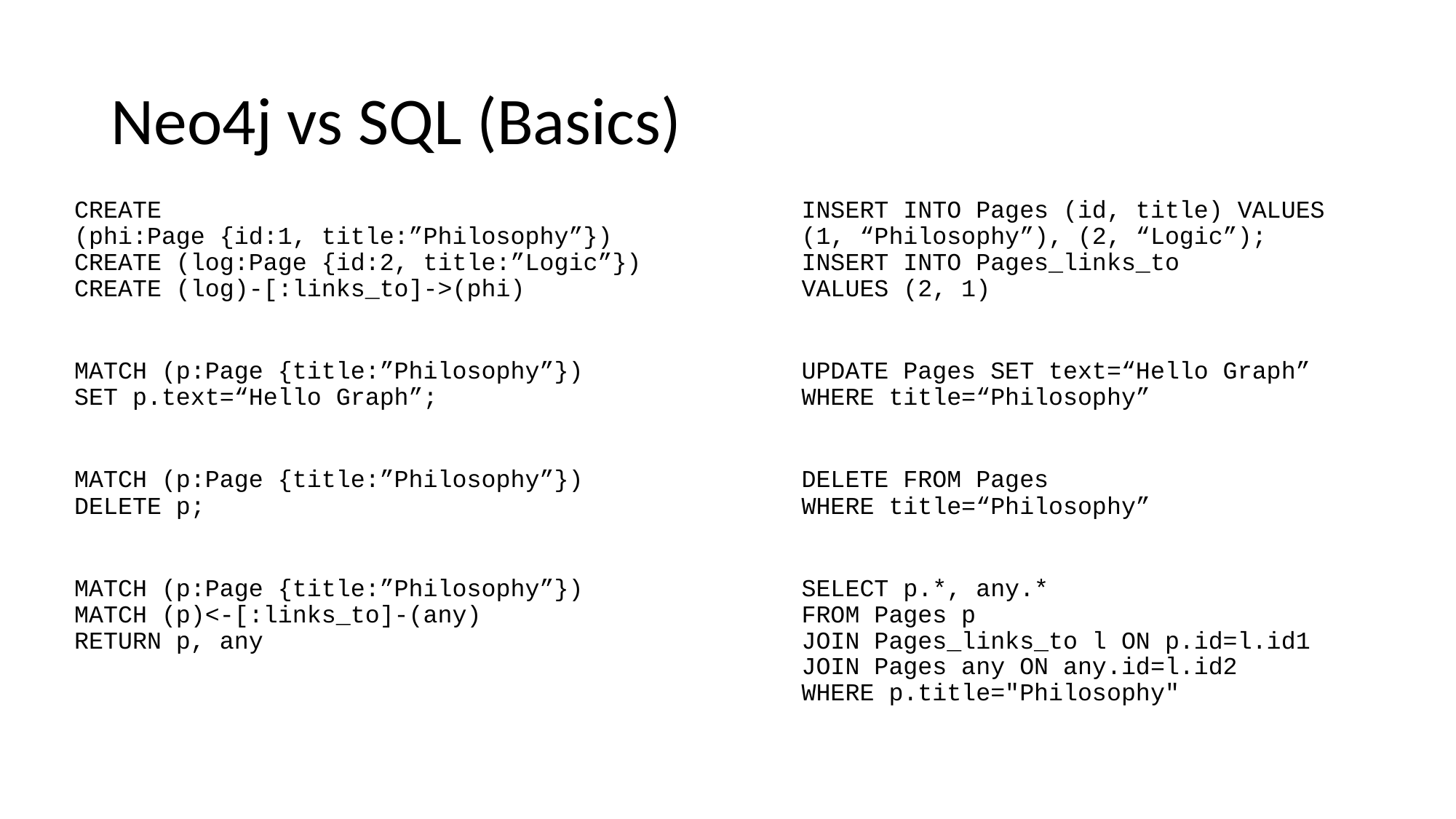

# Neo4j vs SQL (Basics)
CREATE
(phi:Page {id:1, title:”Philosophy”})
CREATE (log:Page {id:2, title:”Logic”})
CREATE (log)-[:links_to]->(phi)

MATCH (p:Page {title:”Philosophy”})
SET p.text=“Hello Graph”;

MATCH (p:Page {title:”Philosophy”})
DELETE p;

MATCH (p:Page {title:”Philosophy”})
MATCH (p)<-[:links_to]-(any)
RETURN p, any
INSERT INTO Pages (id, title) VALUES
(1, “Philosophy”), (2, “Logic”);
INSERT INTO Pages_links_to
VALUES (2, 1)

UPDATE Pages SET text=“Hello Graph”
WHERE title=“Philosophy”

DELETE FROM Pages
WHERE title=“Philosophy”

SELECT p.*, any.*
FROM Pages p
JOIN Pages_links_to l ON p.id=l.id1
JOIN Pages any ON any.id=l.id2
WHERE p.title="Philosophy"